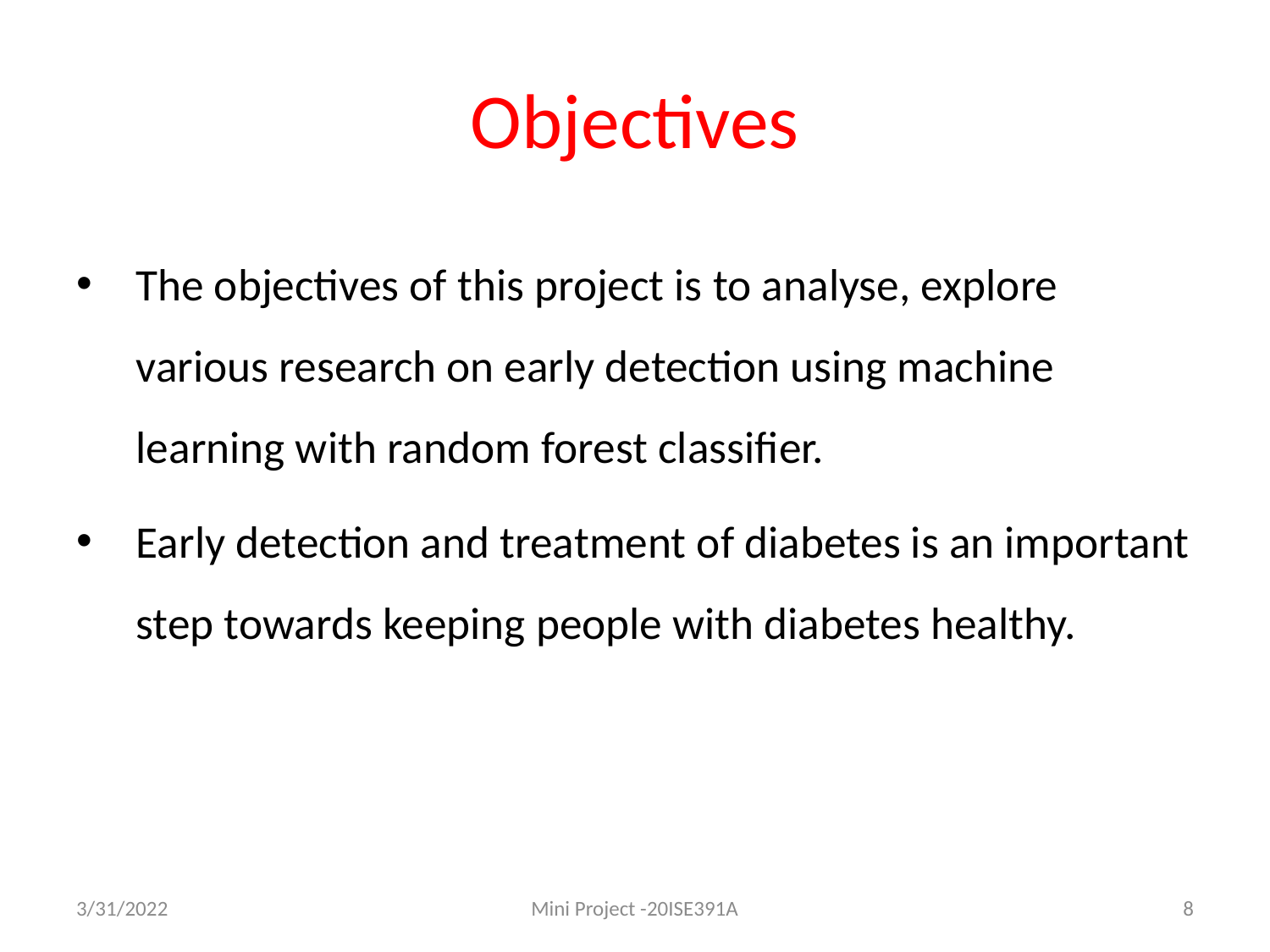

# Objectives
The objectives of this project is to analyse, explore various research on early detection using machine learning with random forest classifier.
Early detection and treatment of diabetes is an important step towards keeping people with diabetes healthy.

3/31/2022
Mini Project -20ISE391A
8